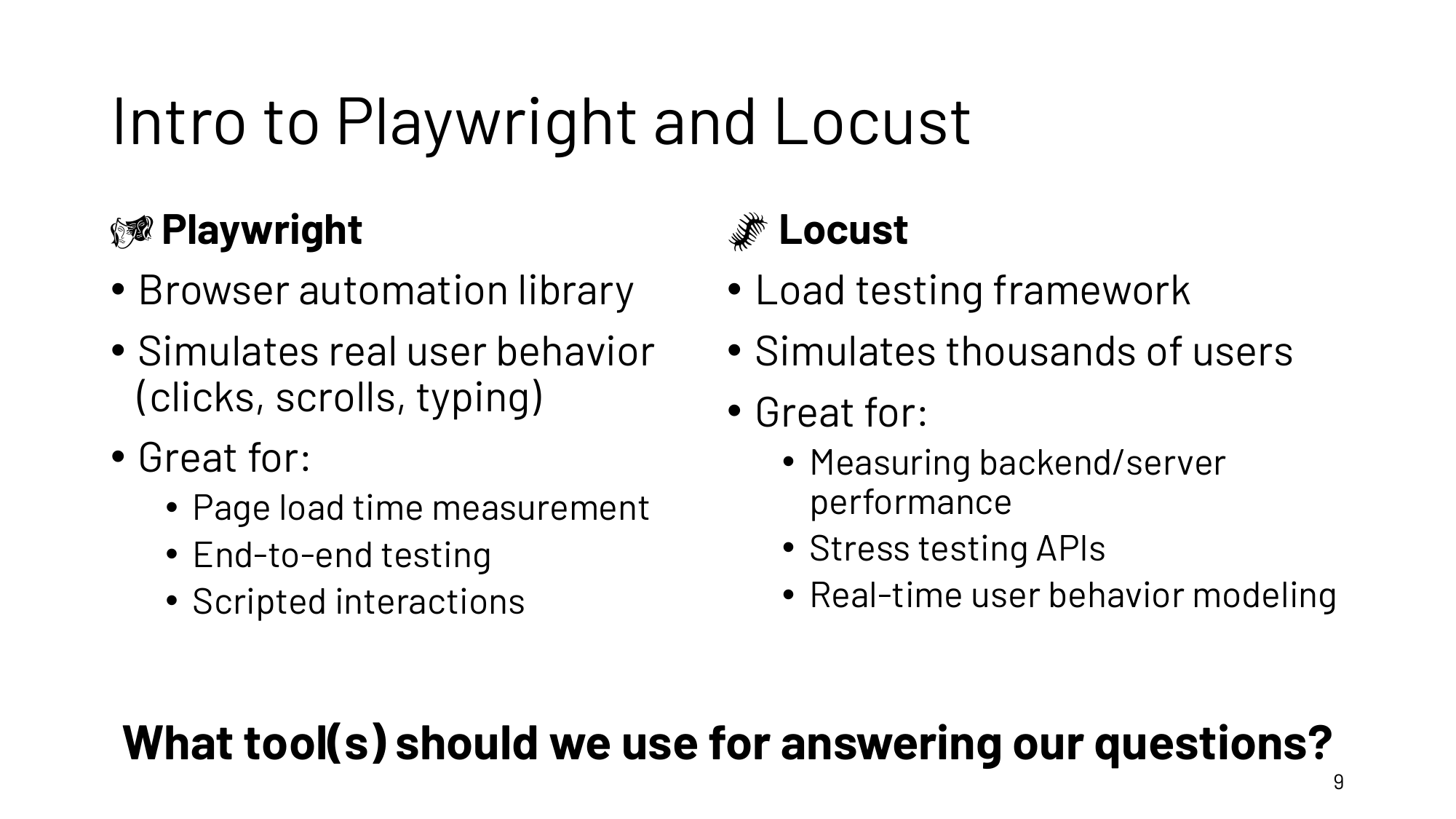

# Intro to Playwright and Locust
🎭 Playwright
Browser automation library
Simulates real user behavior (clicks, scrolls, typing)
Great for:
Page load time measurement
End-to-end testing
Scripted interactions

🐛 Locust
Load testing framework
Simulates thousands of users
Great for:
Measuring backend/server performance
Stress testing APIs
Real-time user behavior modeling
What tool(s) should we use for answering our questions?
9